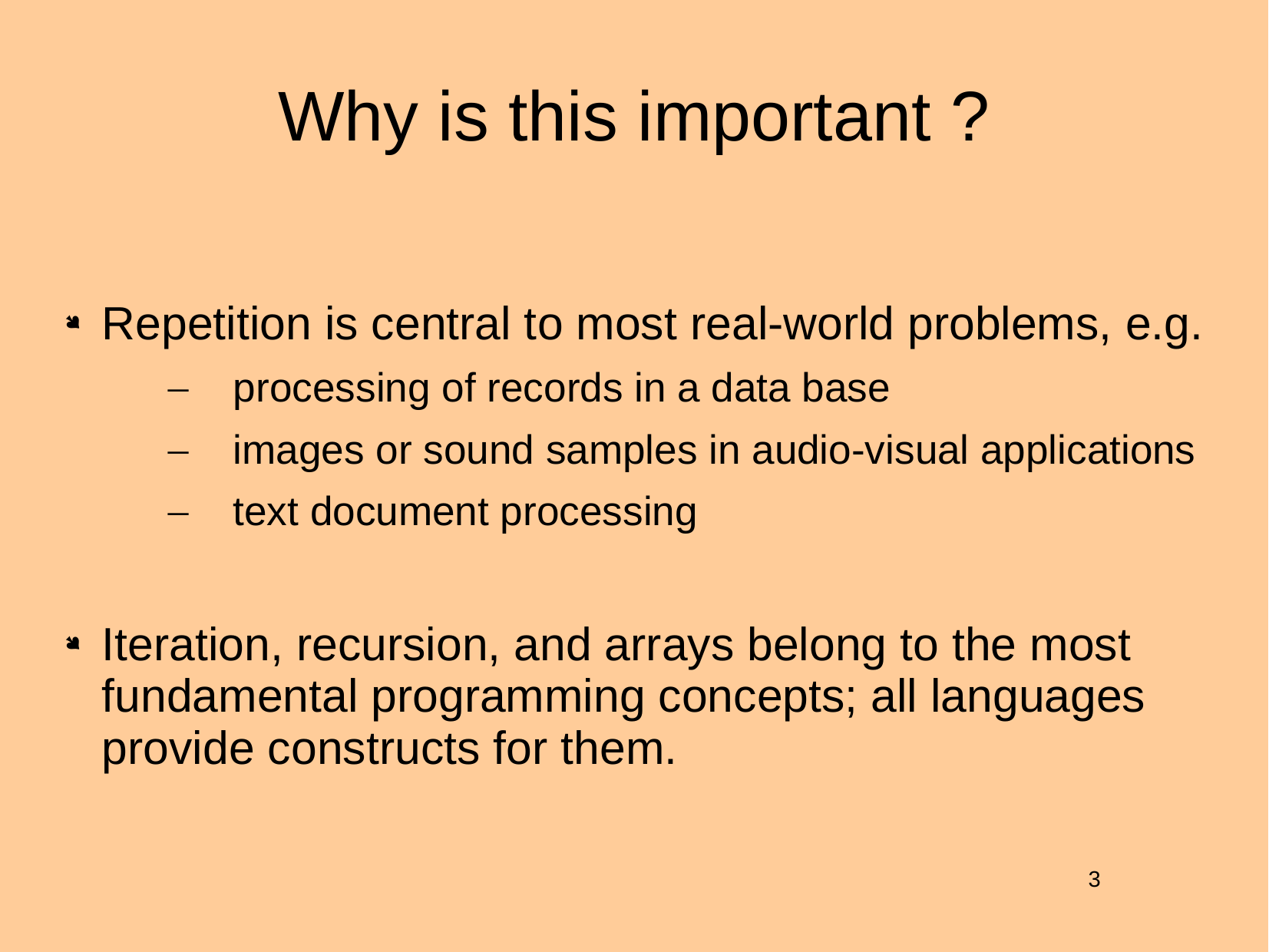

# Why is this important ?

Repetition is central to most real-world problems, e.g.
processing of records in a data base
images or sound samples in audio-visual applications
text document processing

Iteration, recursion, and arrays belong to the most fundamental programming concepts; all languages provide constructs for them.
3